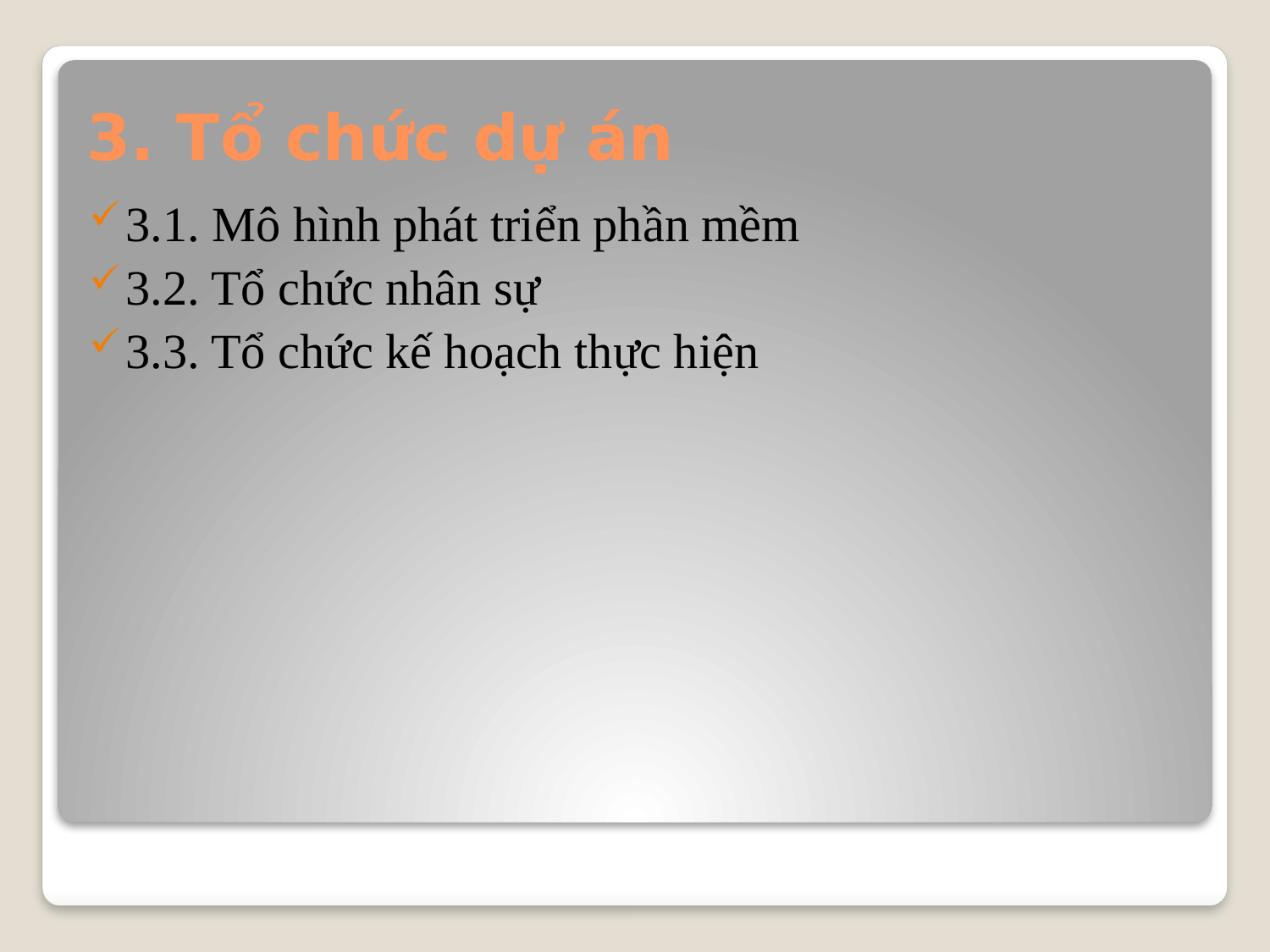

# 3. Tổ chức dự án
3.1. Mô hình phát triển phần mềm
3.2. Tổ chức nhân sự
3.3. Tổ chức kế hoạch thực hiện